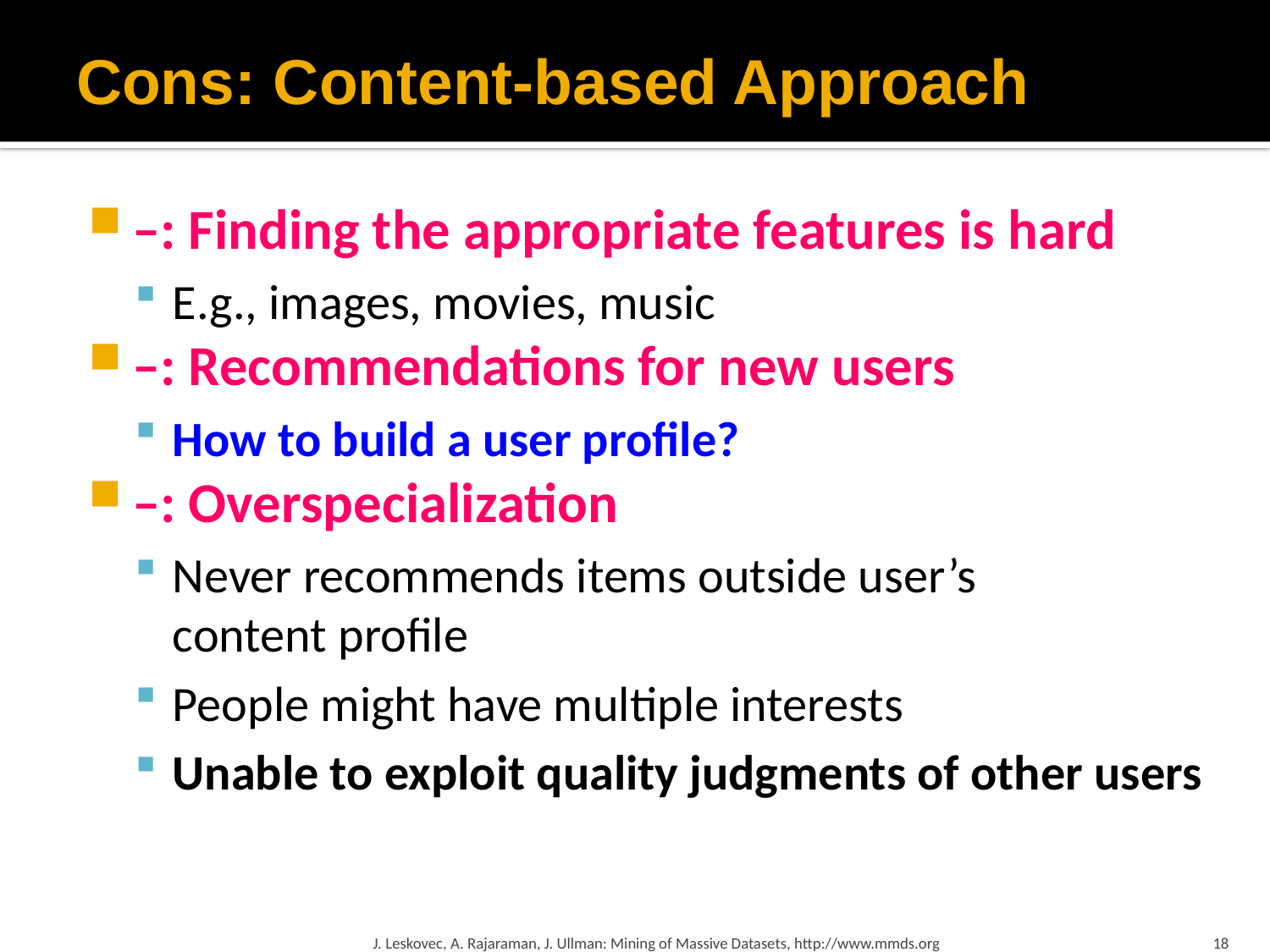

# Cons: Content-based Approach
–: Finding the appropriate features is hard
E.g., images, movies, music
–: Recommendations for new users
How to build a user profile?
–: Overspecialization
Never recommends items outside user’s
content profile
People might have multiple interests
Unable to exploit quality judgments of other users

J. Leskovec, A. Rajaraman, J. Ullman: Mining of Massive Datasets, http://www.mmds.org
18